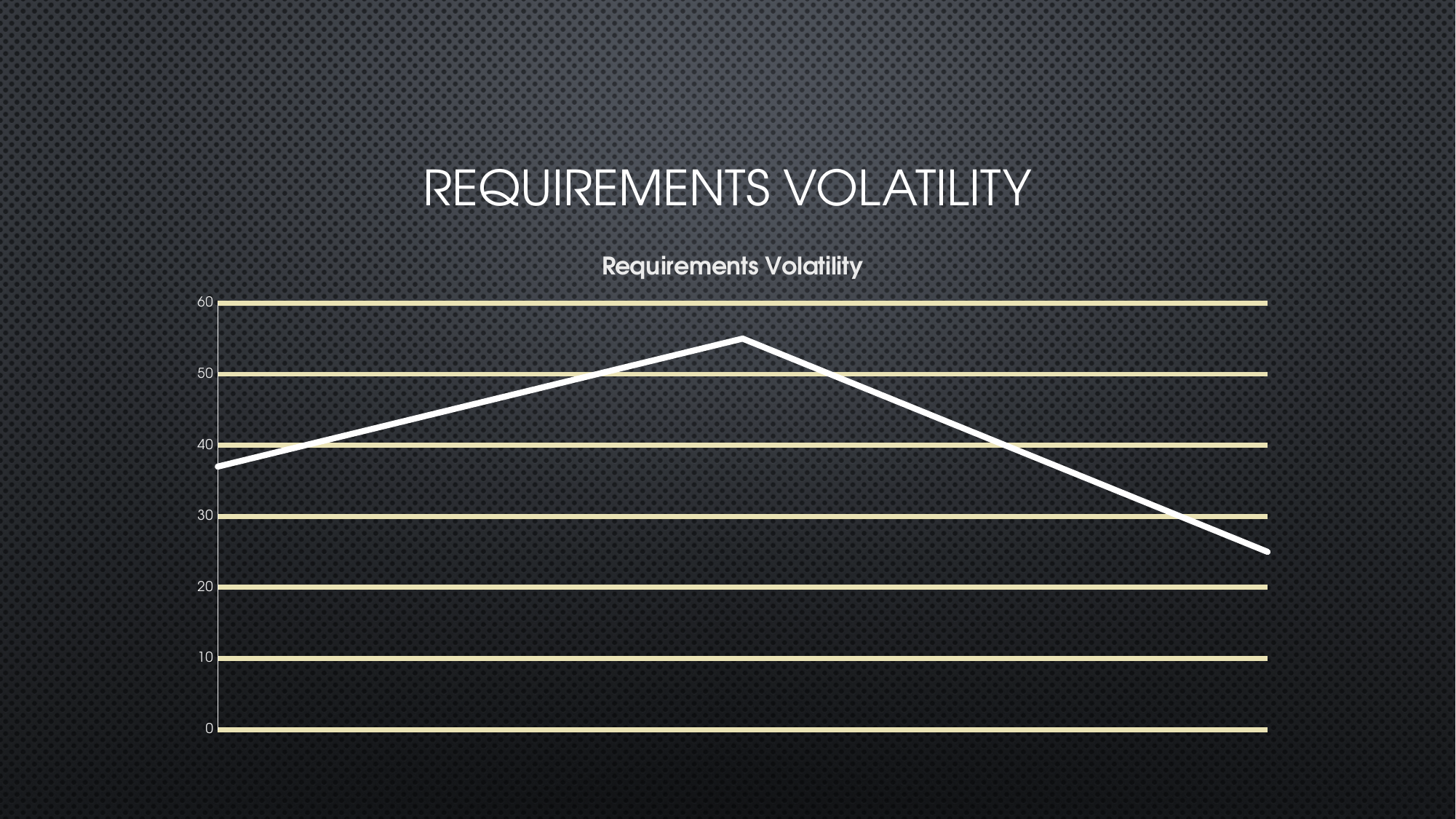

# Requirements Volatility

### Chart: Requirements Volatility

| Category |  |
|---|---|